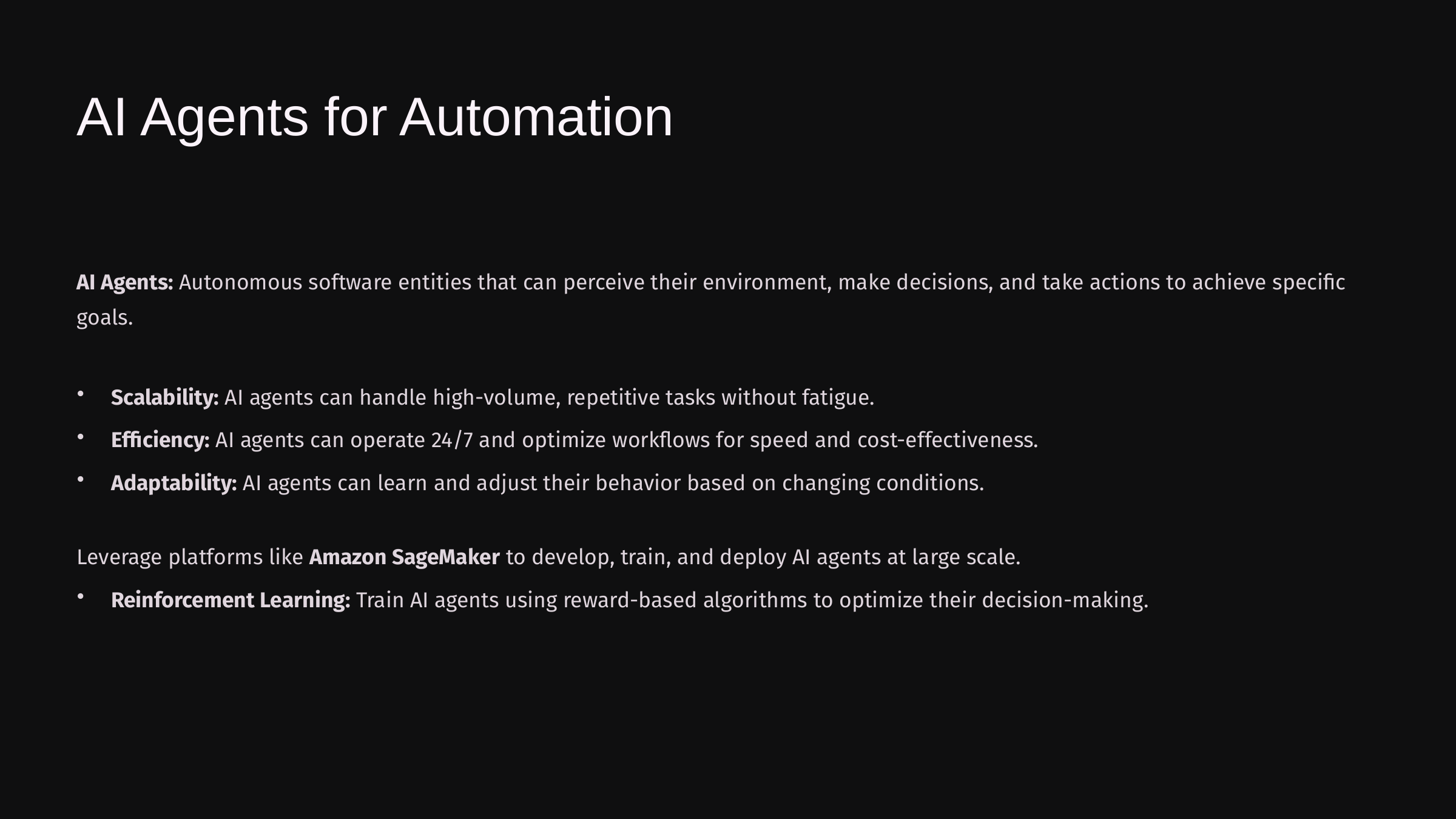

AI Agents for Automation
AI Agents: Autonomous software entities that can perceive their environment, make decisions, and take actions to achieve specific goals.
Scalability: AI agents can handle high-volume, repetitive tasks without fatigue.
Efficiency: AI agents can operate 24/7 and optimize workflows for speed and cost-effectiveness.
Adaptability: AI agents can learn and adjust their behavior based on changing conditions.
Leverage platforms like Amazon SageMaker to develop, train, and deploy AI agents at large scale.
Reinforcement Learning: Train AI agents using reward-based algorithms to optimize their decision-making.